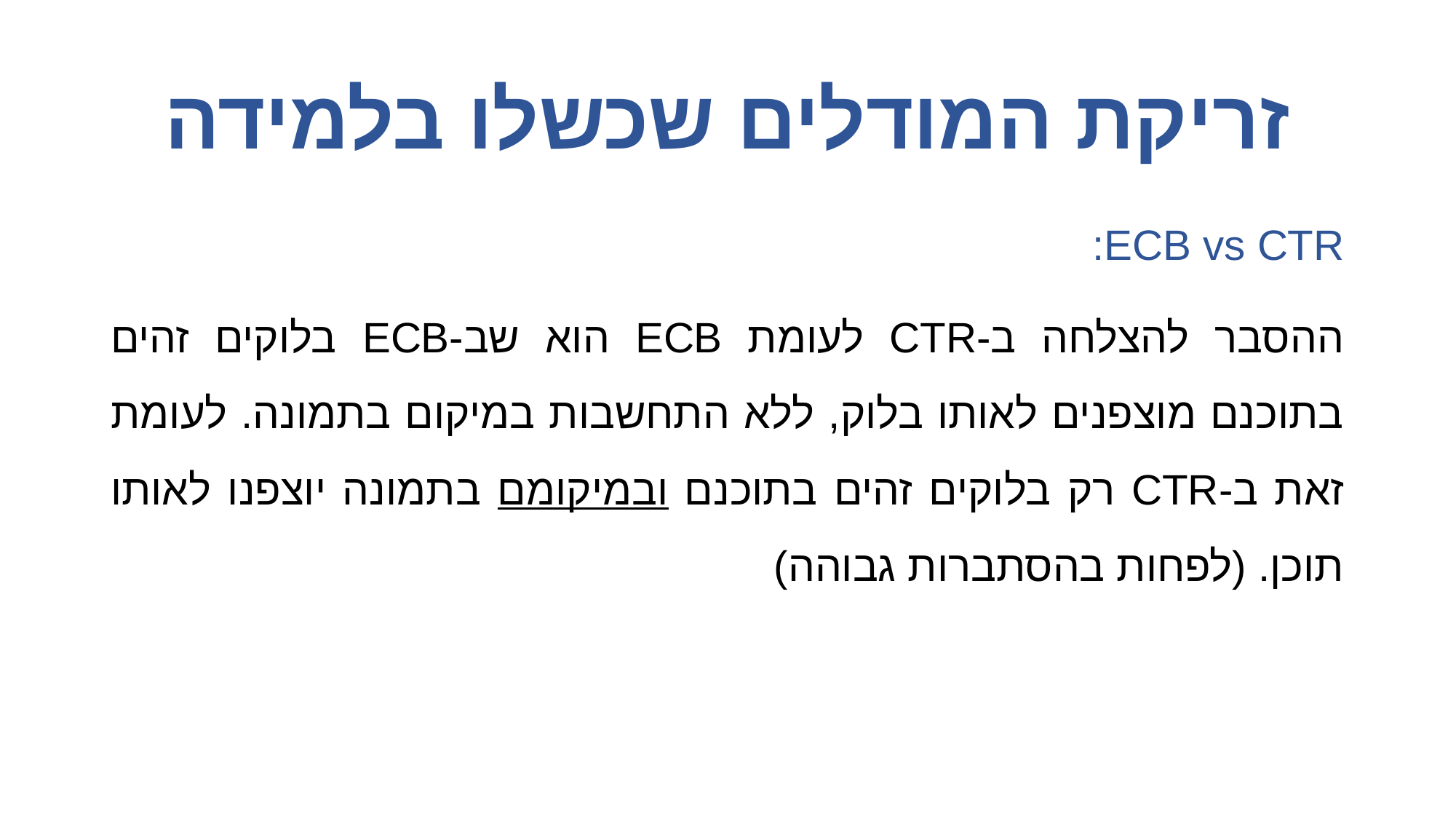

# זריקת המודלים שכשלו בלמידה
ECB vs CTR:
ההסבר להצלחה ב-CTR לעומת ECB הוא שב-ECB בלוקים זהים בתוכנם מוצפנים לאותו בלוק, ללא התחשבות במיקום בתמונה. לעומת זאת ב-CTR רק בלוקים זהים בתוכנם ובמיקומם בתמונה יוצפנו לאותו תוכן. (לפחות בהסתברות גבוהה)